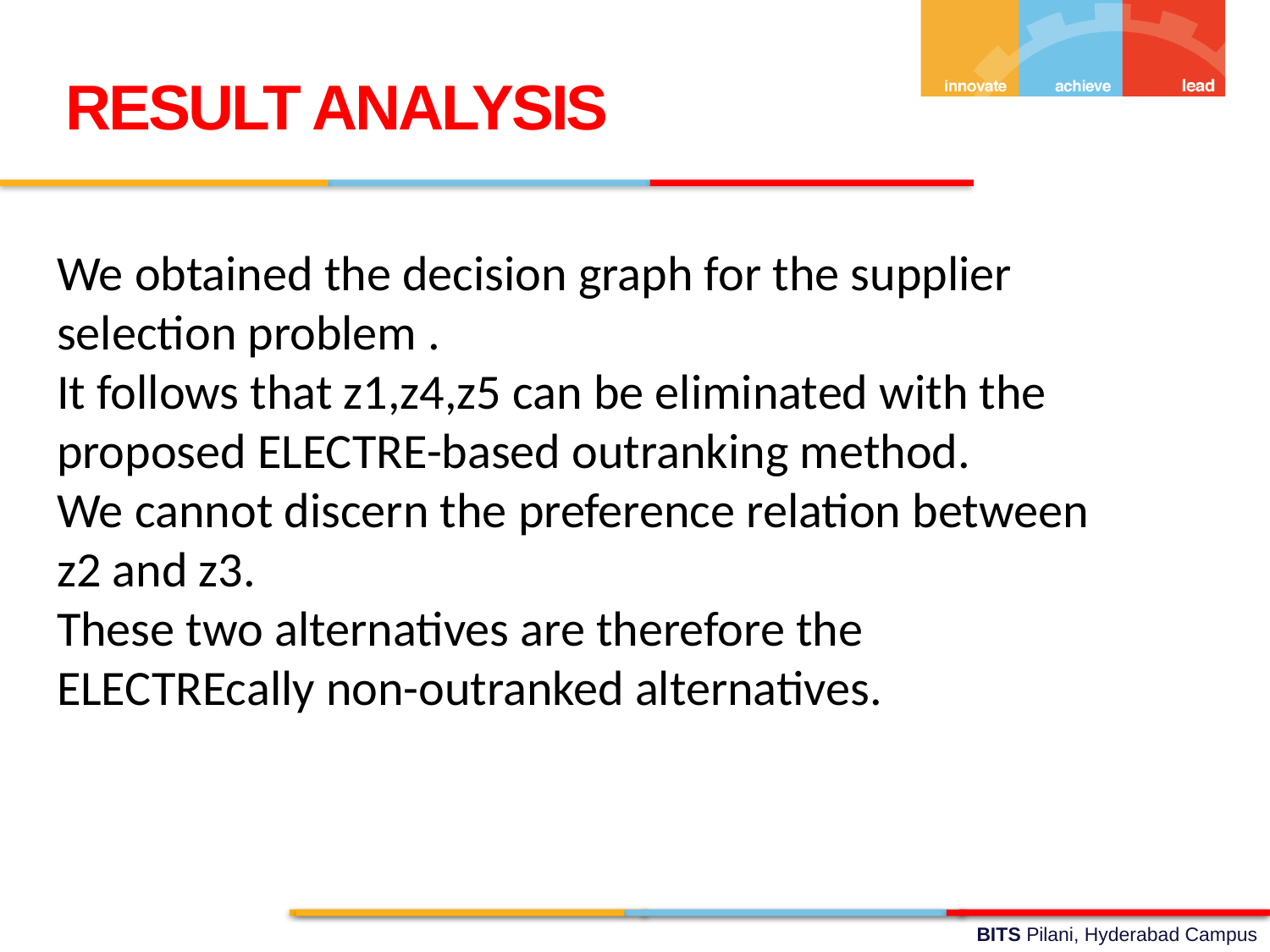

RESULT ANALYSIS
We obtained the decision graph for the supplier selection problem .
It follows that z1,z4,z5 can be eliminated with the proposed ELECTRE-based outranking method.
We cannot discern the preference relation between z2 and z3.
These two alternatives are therefore the ELECTREcally non-outranked alternatives.